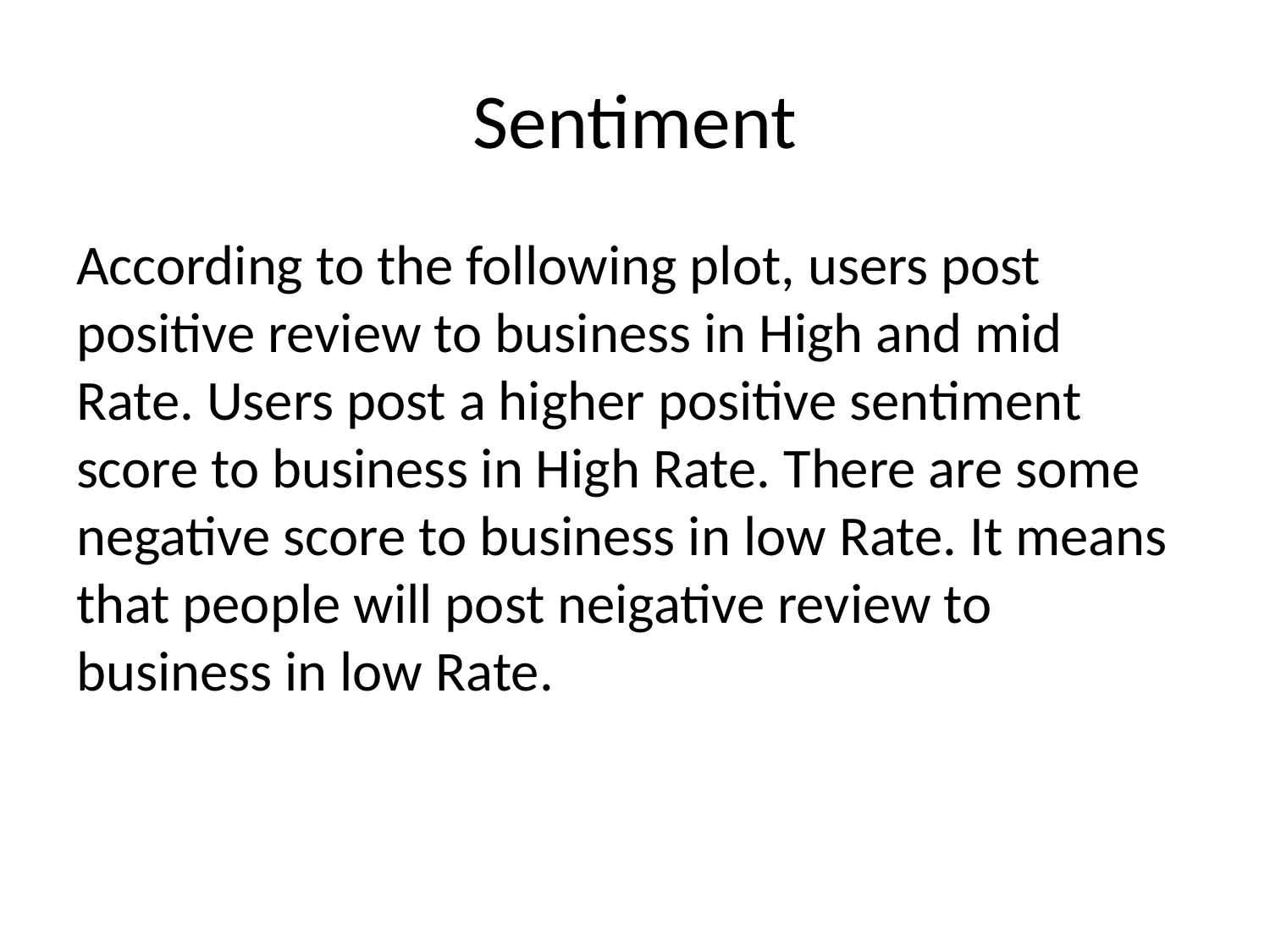

# Sentiment
According to the following plot, users post positive review to business in High and mid Rate. Users post a higher positive sentiment score to business in High Rate. There are some negative score to business in low Rate. It means that people will post neigative review to business in low Rate.